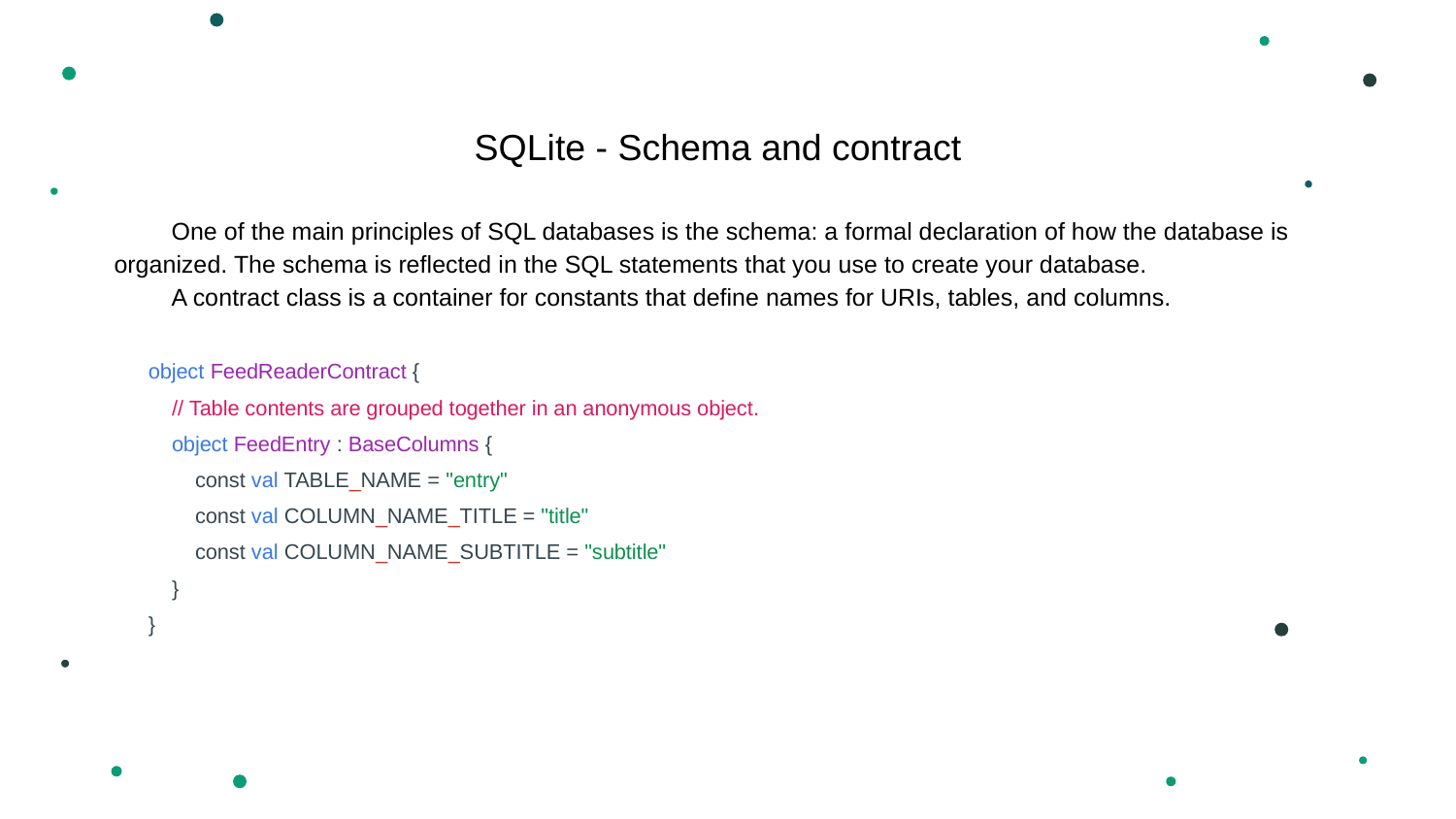

SQLite - Schema and contract

One of the main principles of SQL databases is the schema: a formal declaration of how the database is organized. The schema is reflected in the SQL statements that you use to create your database.
A contract class is a container for constants that define names for URIs, tables, and columns.

object FeedReaderContract {
    // Table contents are grouped together in an anonymous object.
    object FeedEntry : BaseColumns {
        const val TABLE_NAME = "entry"
        const val COLUMN_NAME_TITLE = "title"
        const val COLUMN_NAME_SUBTITLE = "subtitle"
    }
}